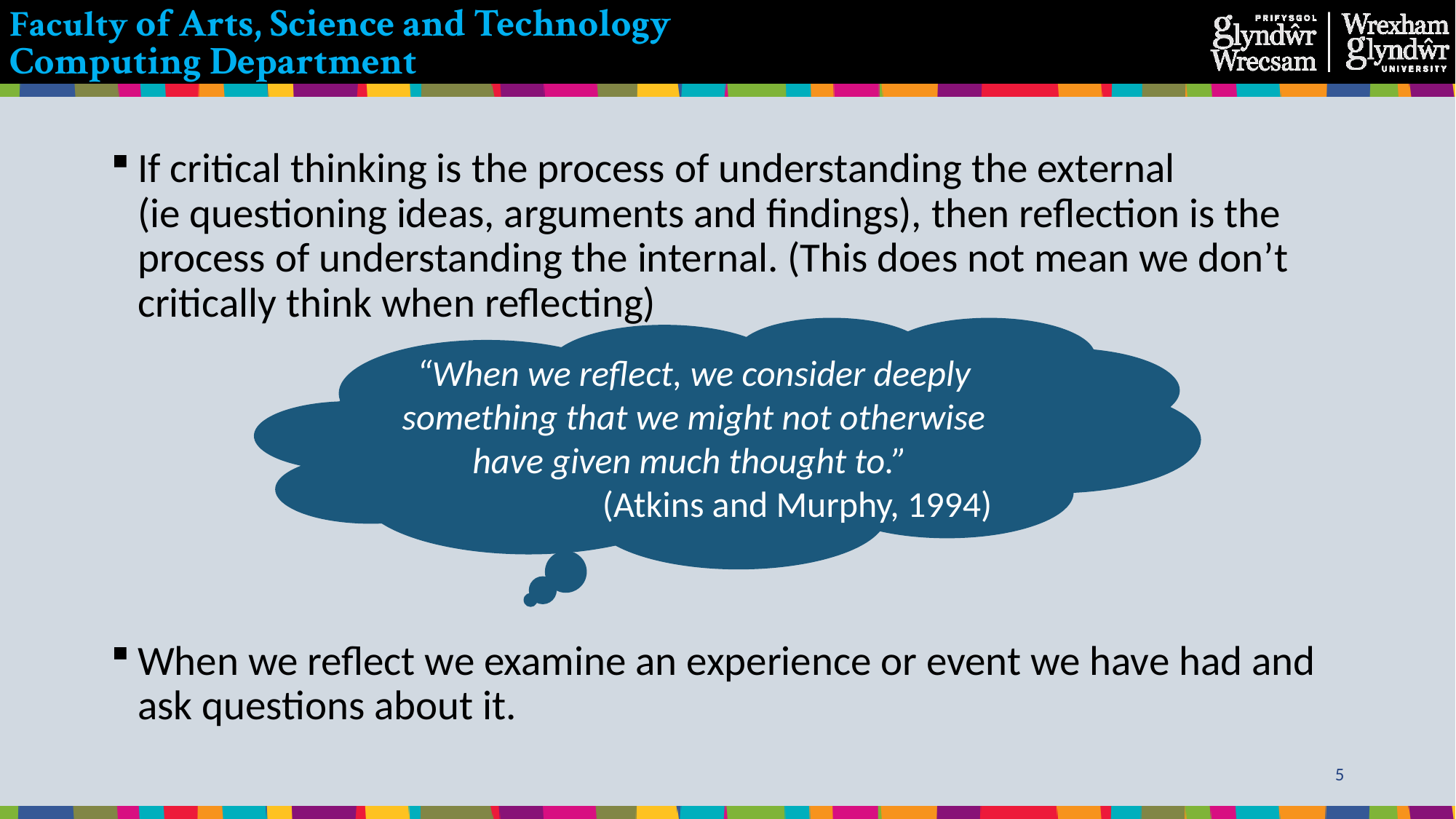

If critical thinking is the process of understanding the external
(ie questioning ideas, arguments and findings), then reflection is the process of understanding the internal. (This does not mean we don’t critically think when reflecting)

When we reflect we examine an experience or event we have had and ask questions about it.

“When we reflect, we consider deeply something that we might not otherwise have given much thought to.”
(Atkins and Murphy, 1994)
5